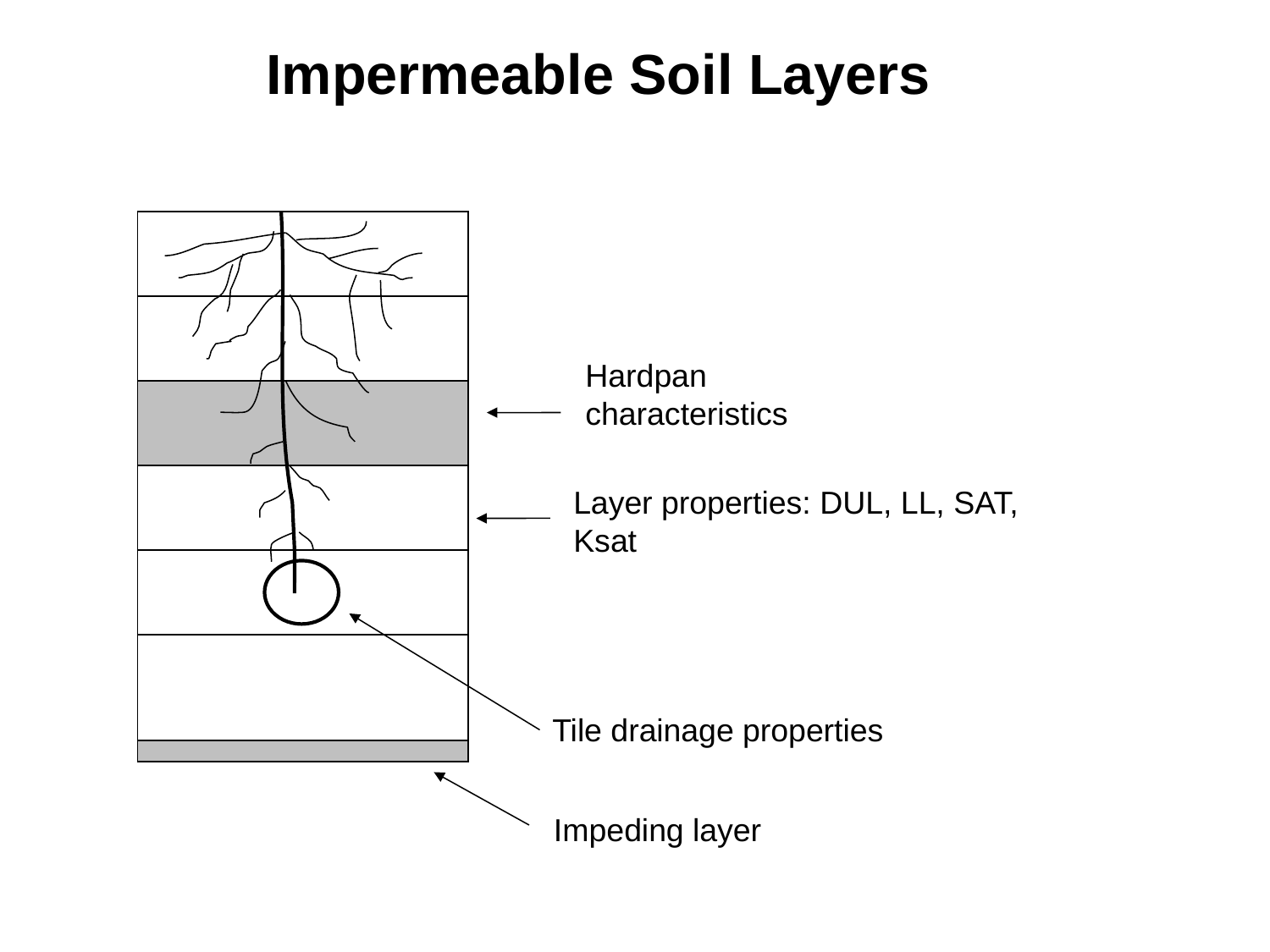

Impermeable Soil Layers

Hardpan
characteristics

Layer properties: DUL, LL, SAT, Ksat

Tile drainage properties

Impeding layer